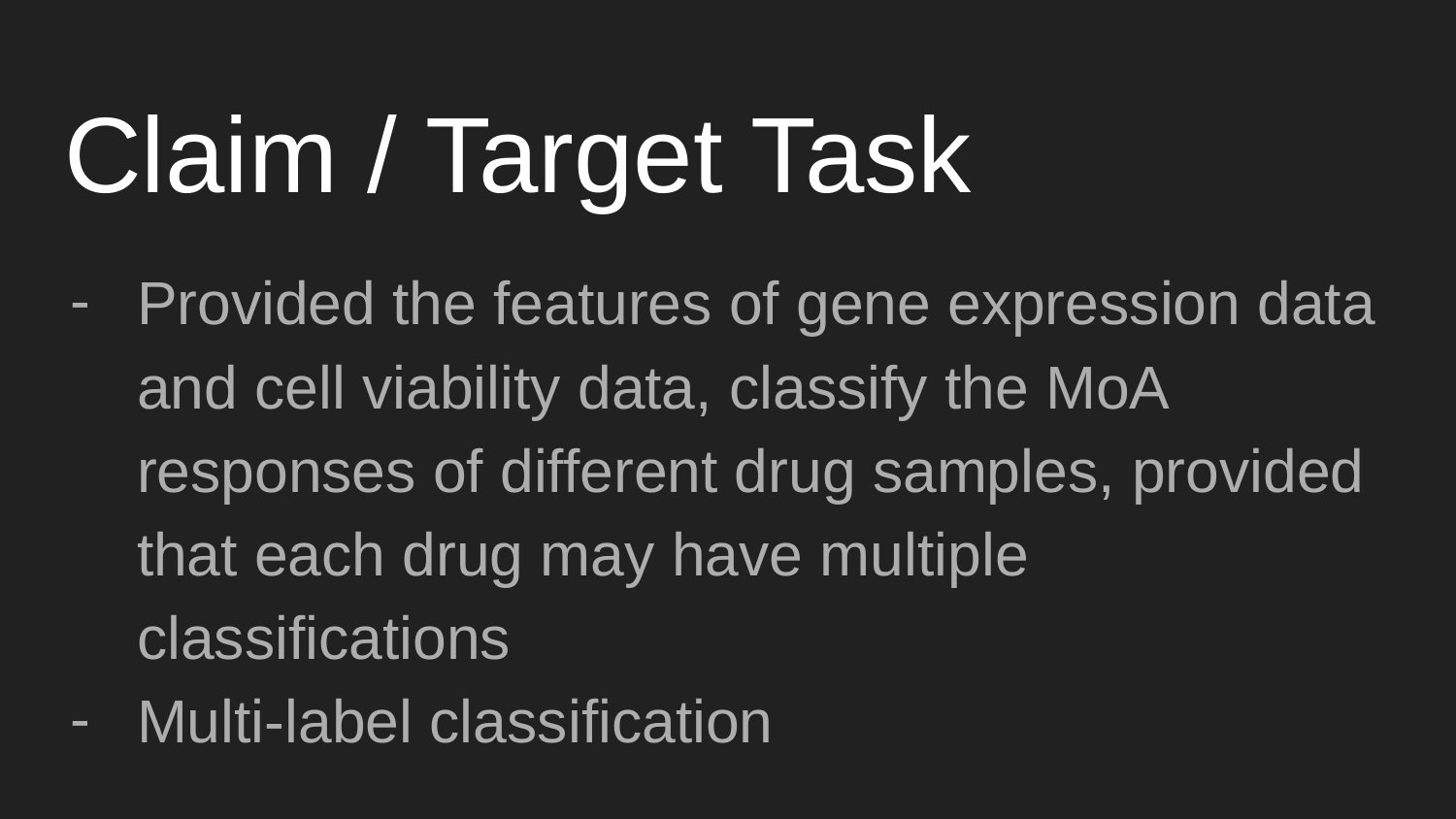

# Claim / Target Task
Provided the features of gene expression data and cell viability data, classify the MoA responses of different drug samples, provided that each drug may have multiple classifications
Multi-label classification